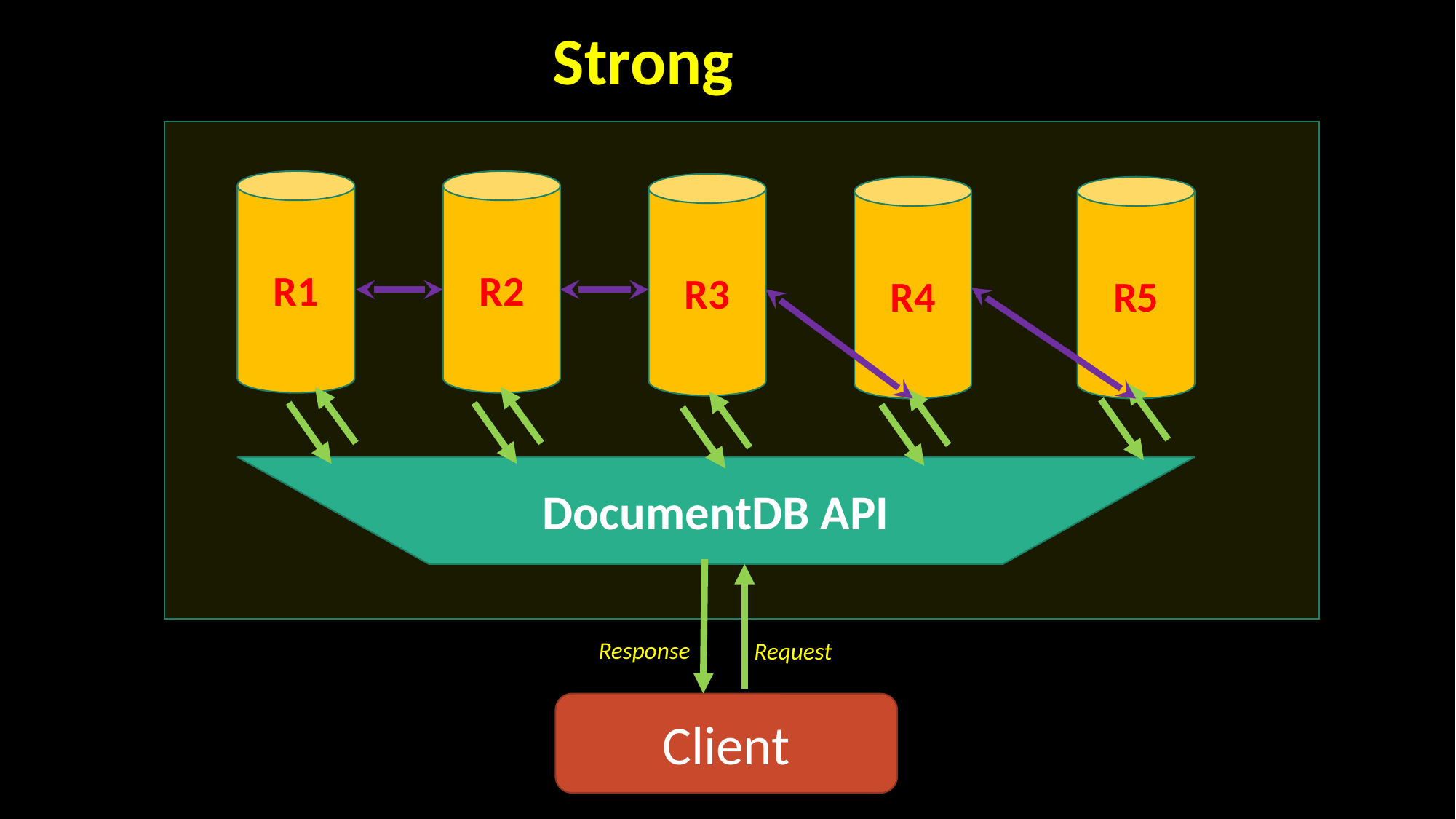

Strong

R1
R2
R3
R4
R5
DocumentDB API
Response
Request
Client